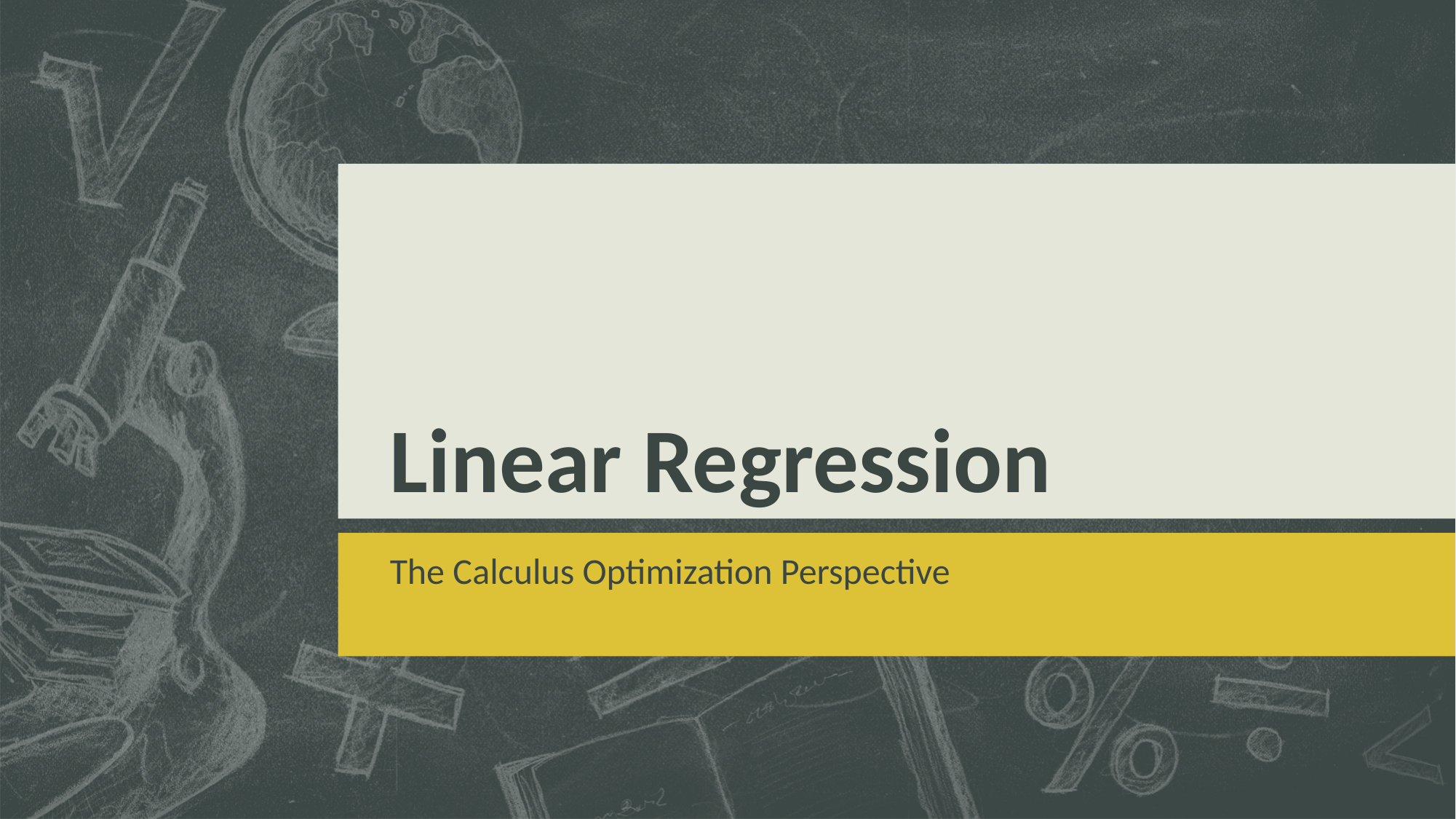

# Linear Regression
The Calculus Optimization Perspective